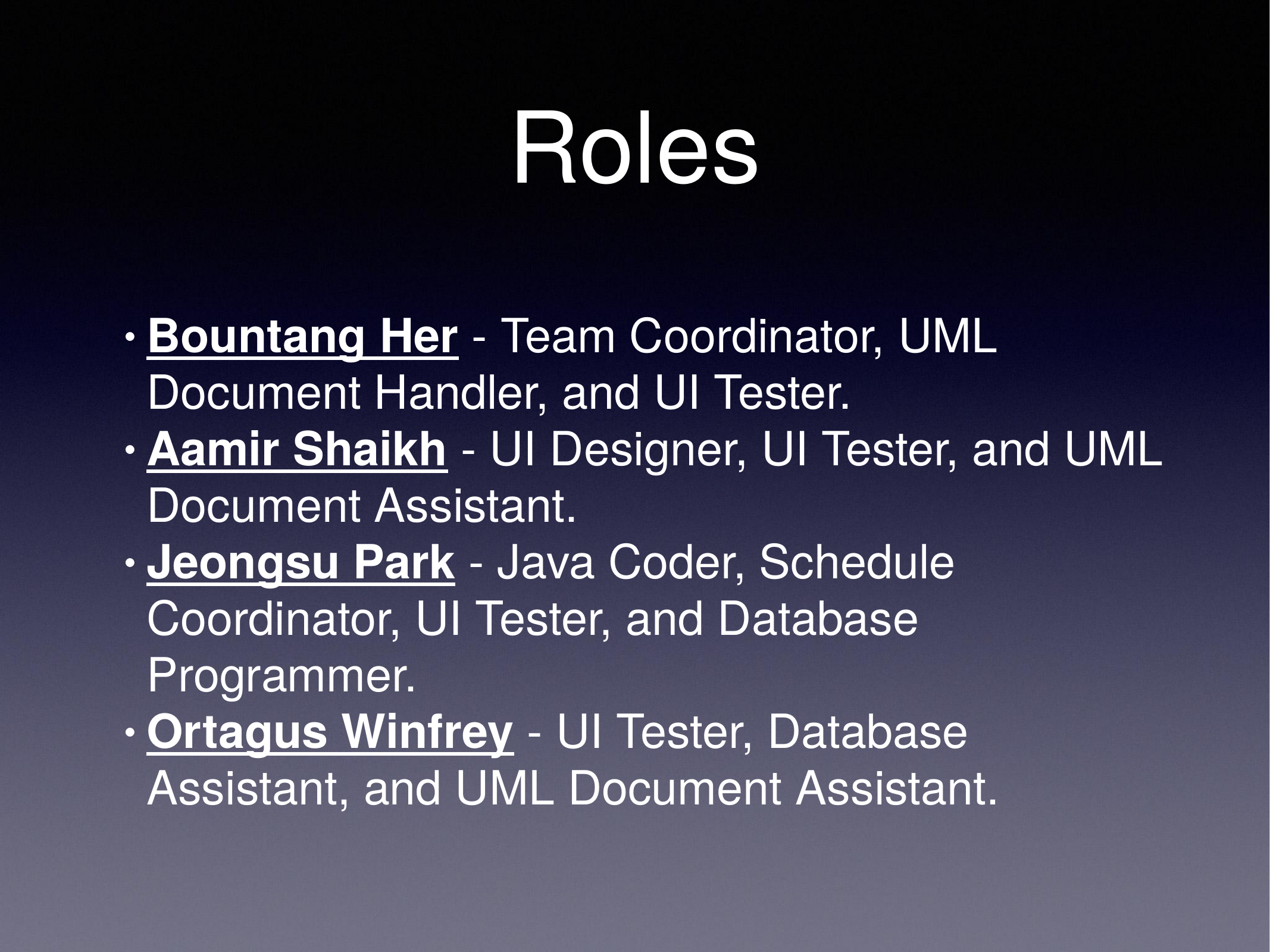

# Roles
Bountang Her - Team Coordinator, UML Document Handler, and UI Tester.
Aamir Shaikh - UI Designer, UI Tester, and UML Document Assistant.
Jeongsu Park - Java Coder, Schedule Coordinator, UI Tester, and Database Programmer.
Ortagus Winfrey - UI Tester, Database Assistant, and UML Document Assistant.